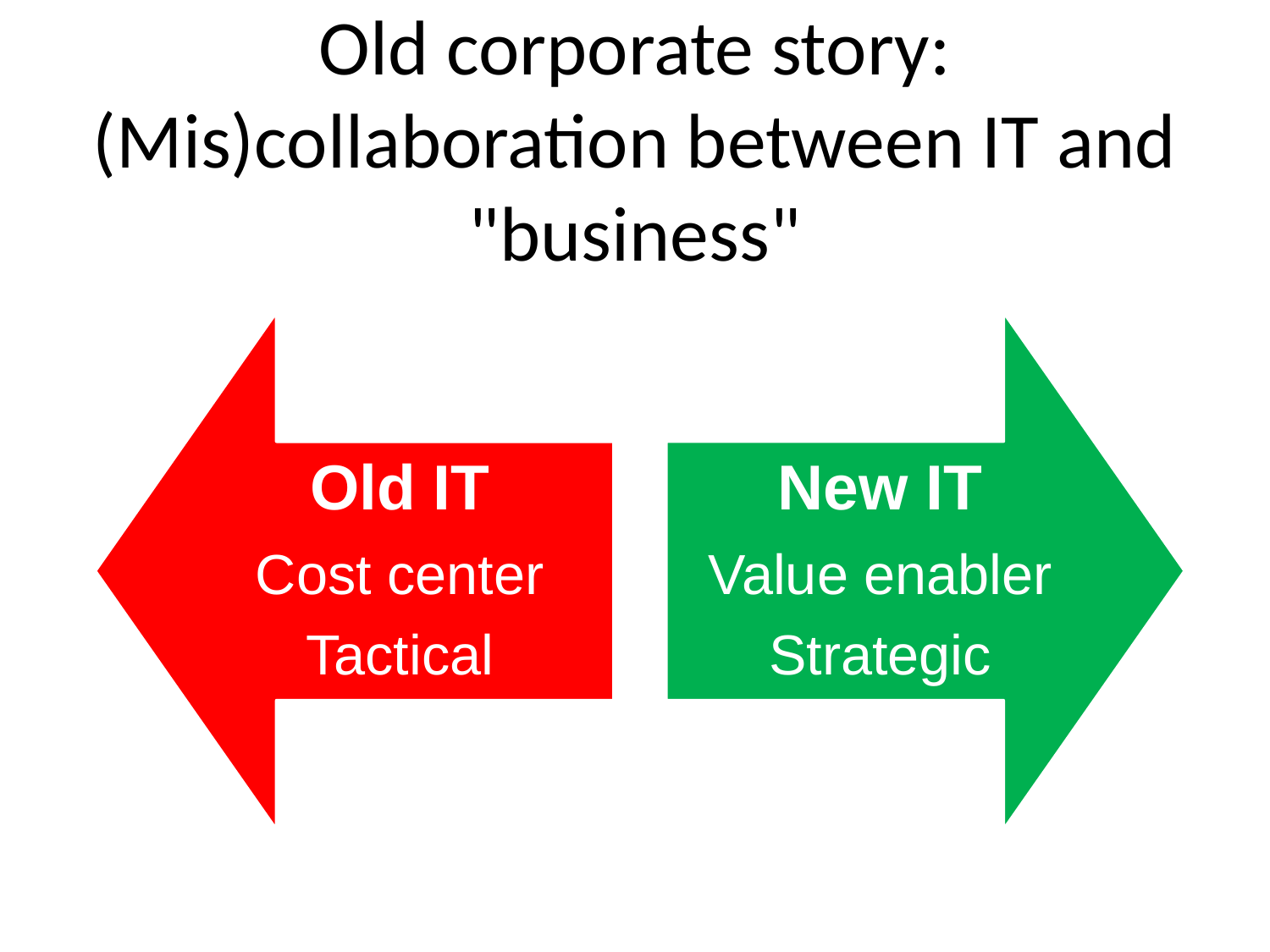

Old corporate story: (Mis)collaboration between IT and "business"

Old IT
Cost center
Tactical
New IT
Value enabler
Strategic